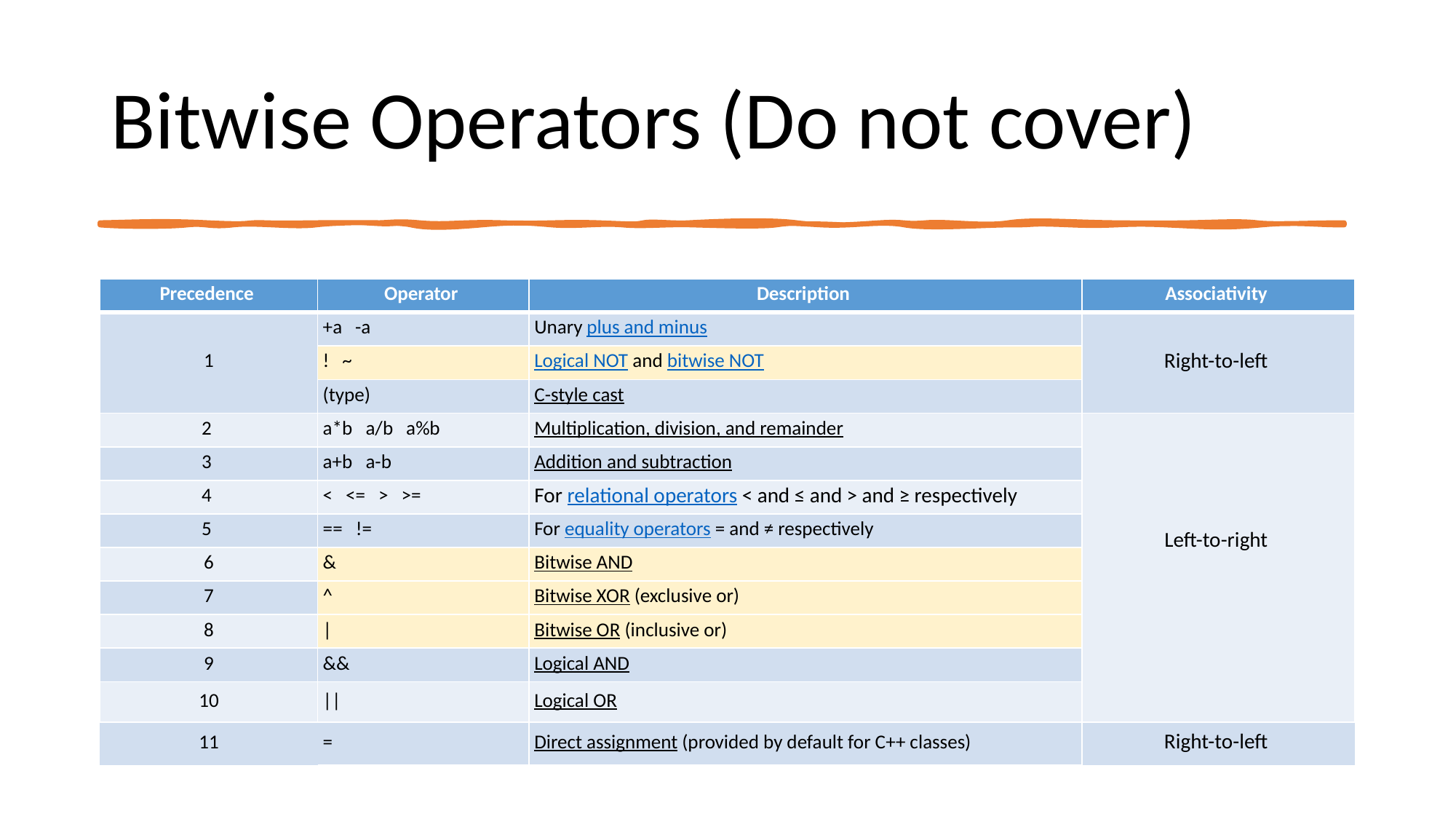

# Bitwise Operators (Do not cover)

| Precedence | Operator | Description | Associativity |
| --- | --- | --- | --- |
| 1 | +a   -a | Unary plus and minus | Right-to-left |
|  | !   ~ | Logical NOT and bitwise NOT |  |
|  | (type) | C-style cast |  |
| 2 | a\*b   a/b   a%b | Multiplication, division, and remainder | Left-to-right |
| 3 | a+b   a-b | Addition and subtraction |  |
| 4 | < <= > >= | For relational operators < and ≤ and > and ≥ respectively |  |
| 5 | ==   != | For equality operators = and ≠ respectively |  |
| 6 | & | Bitwise AND |  |
| 7 | ^ | Bitwise XOR (exclusive or) |  |
| 8 | | | Bitwise OR (inclusive or) |  |
| 9 | && | Logical AND |  |
| 10 | || | Logical OR |  |
| 11 | = | Direct assignment (provided by default for C++ classes) | Right-to-left |